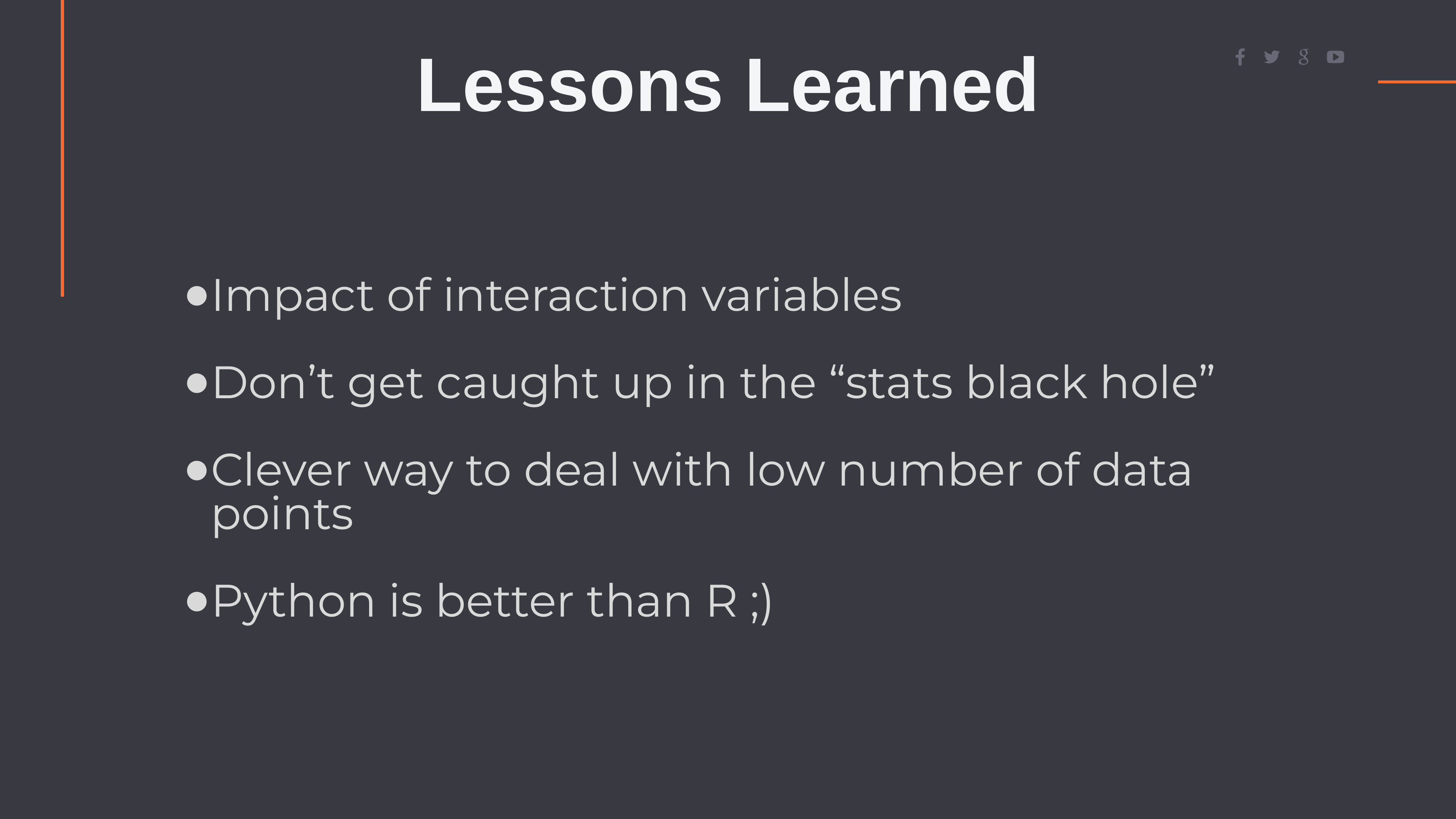

Lessons Learned
Impact of interaction variables

Don’t get caught up in the “stats black hole”

Clever way to deal with low number of data points

Python is better than R ;)